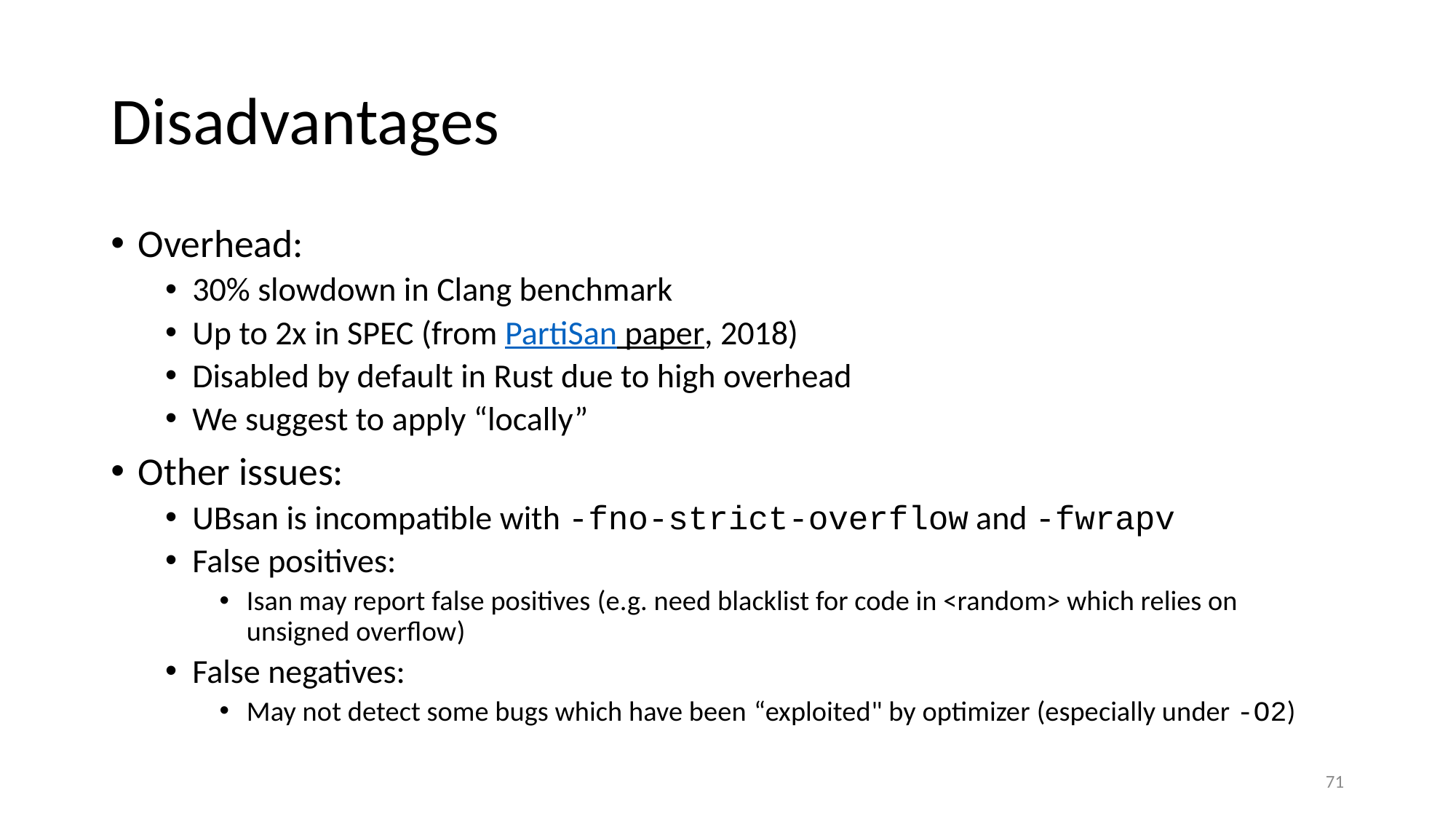

# Disadvantages
Overhead:
30% slowdown in Clang benchmark
Up to 2x in SPEC (from PartiSan paper, 2018)
Disabled by default in Rust due to high overhead
We suggest to apply “locally”
Other issues:
UBsan is incompatible with -fno-strict-overflow and -fwrapv
False positives:
Isan may report false positives (e.g. need blacklist for code in <random> which relies on unsigned overflow)
False negatives:
May not detect some bugs which have been “exploited" by optimizer (especially under -O2)
71